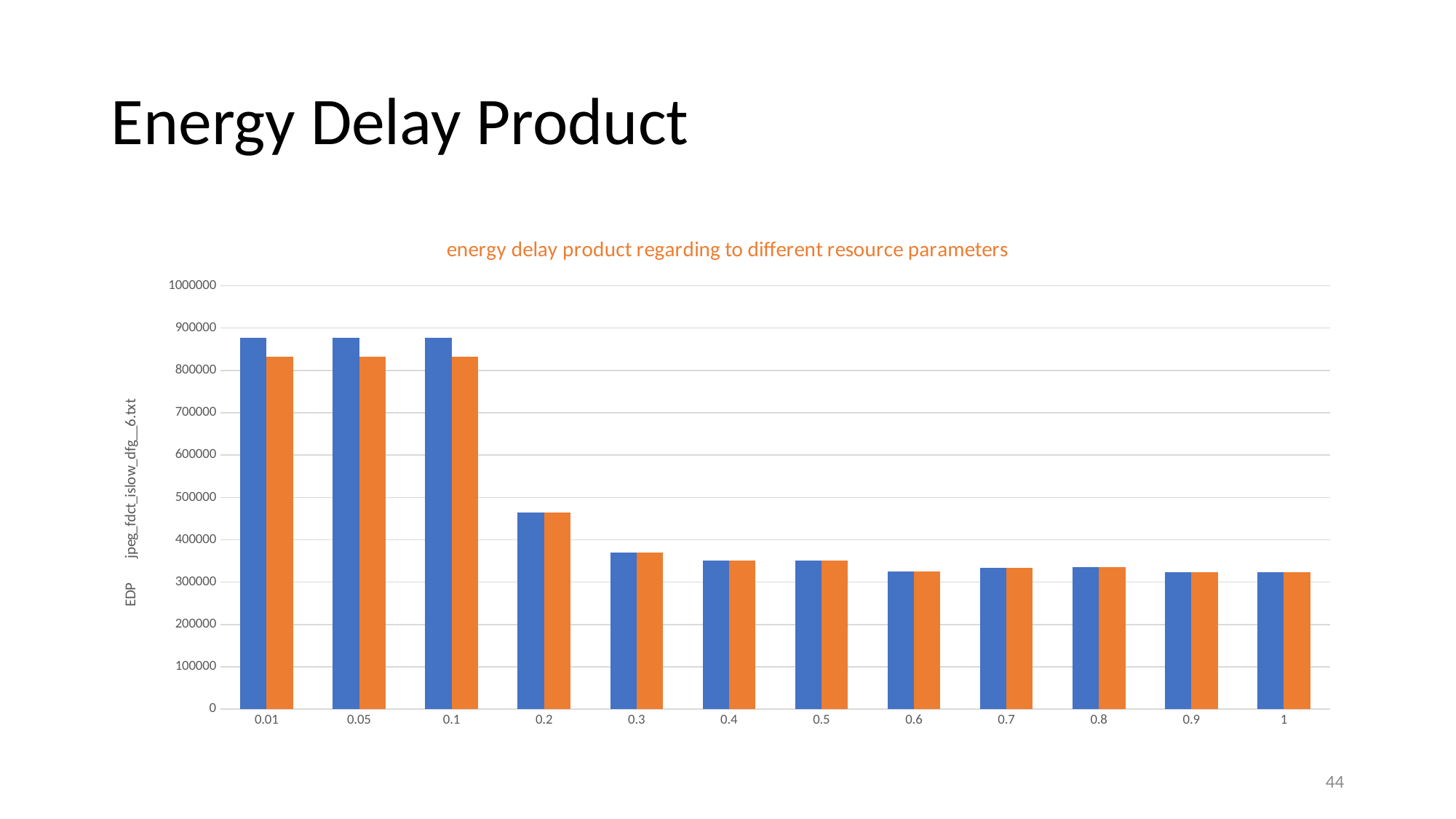

# Energy Delay Product

### Chart: energy delay product regarding to different resource parameters

| Category |  |  |
|---|---|---|
| 0.01 | 876455.6 | 832960.4 |
| 0.05 | 876455.6 | 832960.4 |
| 0.1 | 876455.6 | 832960.4 |
| 0.2 | 464218.8 | 464218.8 |
| 0.3 | 369438.4 | 369438.4 |
| 0.4 | 351000.0 | 351000.0 |
| 0.5 | 350380.8 | 350380.8 |
| 0.6 | 325380.0 | 325380.0 |
| 0.7 | 333857.6 | 333857.6 |
| 0.8 | 335722.8 | 335722.8 |
| 0.9 | 324243.6 | 324243.6 |
| 1 | 324243.6 | 324243.6 |
44